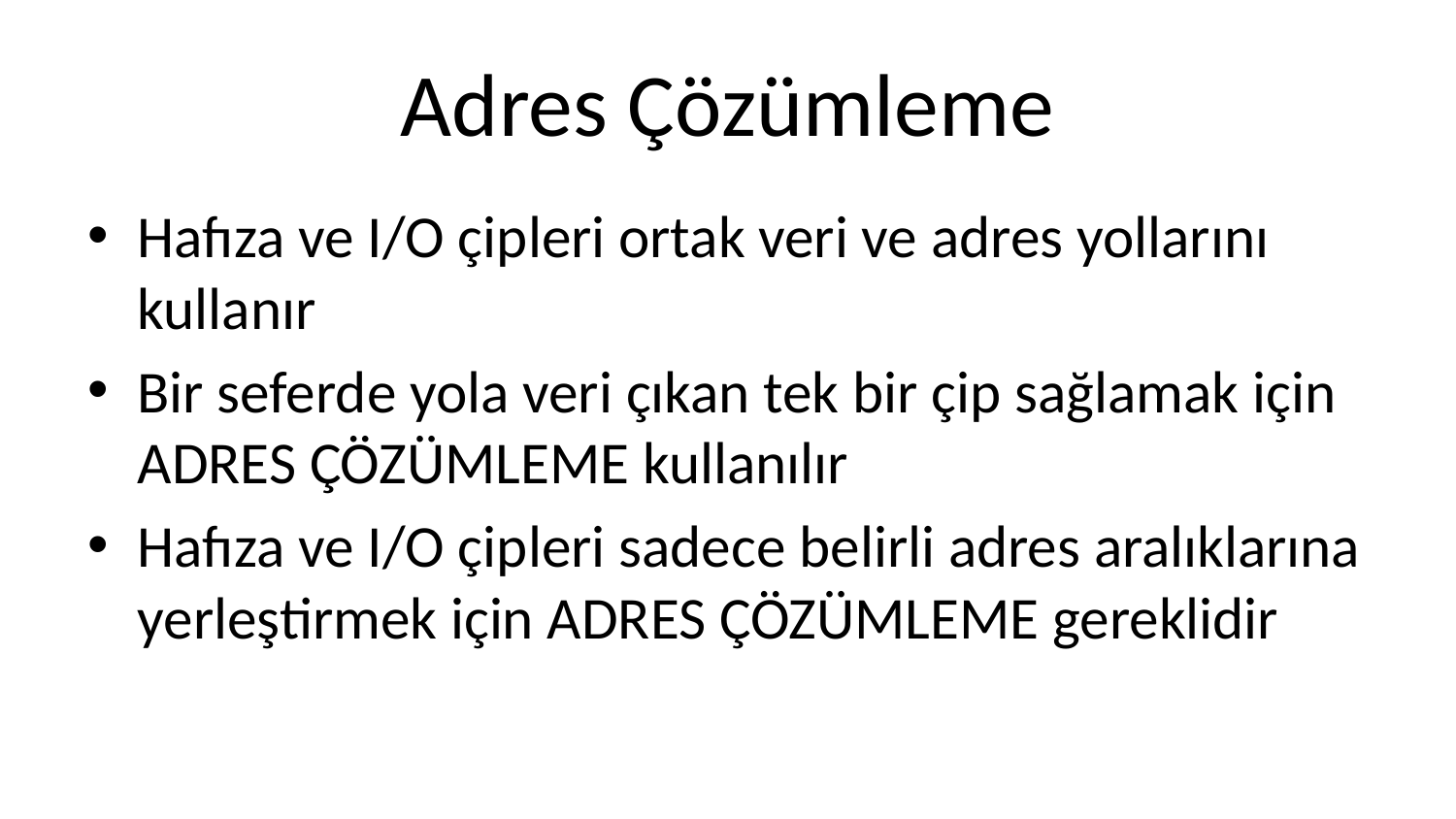

# Adres Çözümleme
Hafıza ve I/O çipleri ortak veri ve adres yollarını kullanır
Bir seferde yola veri çıkan tek bir çip sağlamak için ADRES ÇÖZÜMLEME kullanılır
Hafıza ve I/O çipleri sadece belirli adres aralıklarına yerleştirmek için ADRES ÇÖZÜMLEME gereklidir